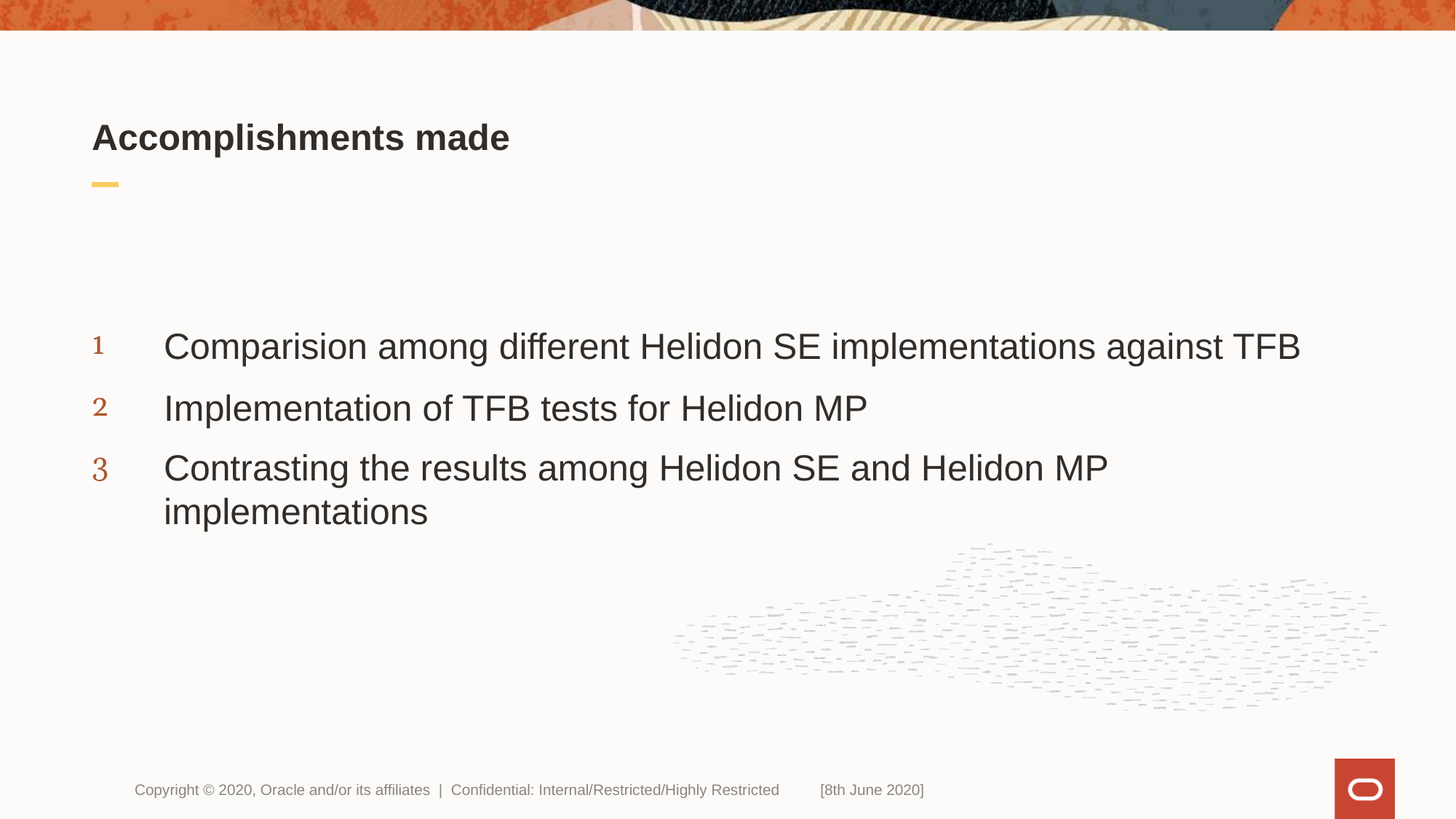

# Accomplishments made
Comparision among different Helidon SE implementations against TFB
1
Implementation of TFB tests for Helidon MP
2
Contrasting the results among Helidon SE and Helidon MP implementations
3
8
Copyright © 2020, Oracle and/or its affiliates  |  Confidential: Internal/Restricted/Highly Restricted
[8th June 2020]